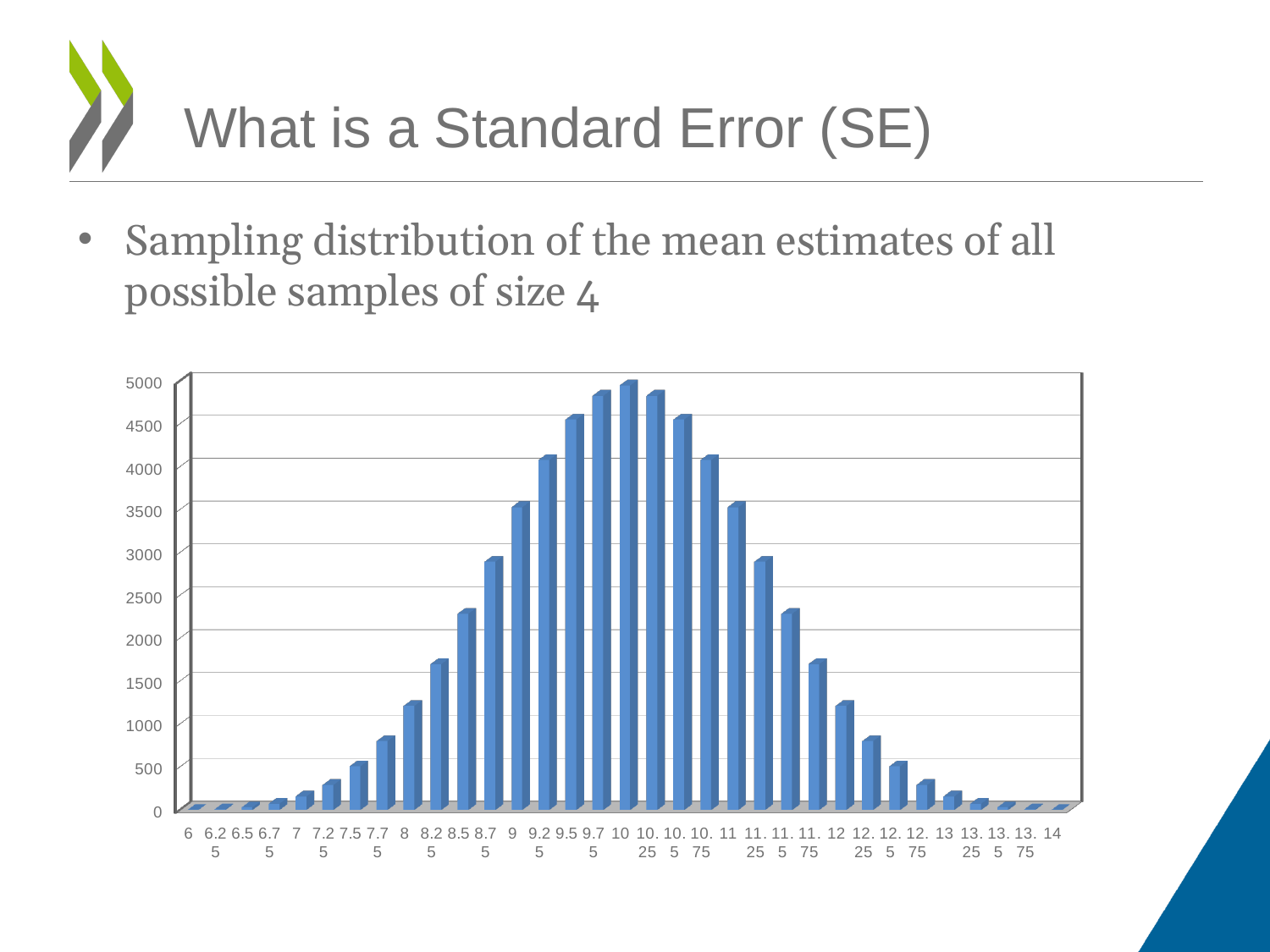

What is a Standard Error (SE)
Sampling distribution of the mean estimates of all possible samples of size 4

[unsupported chart]